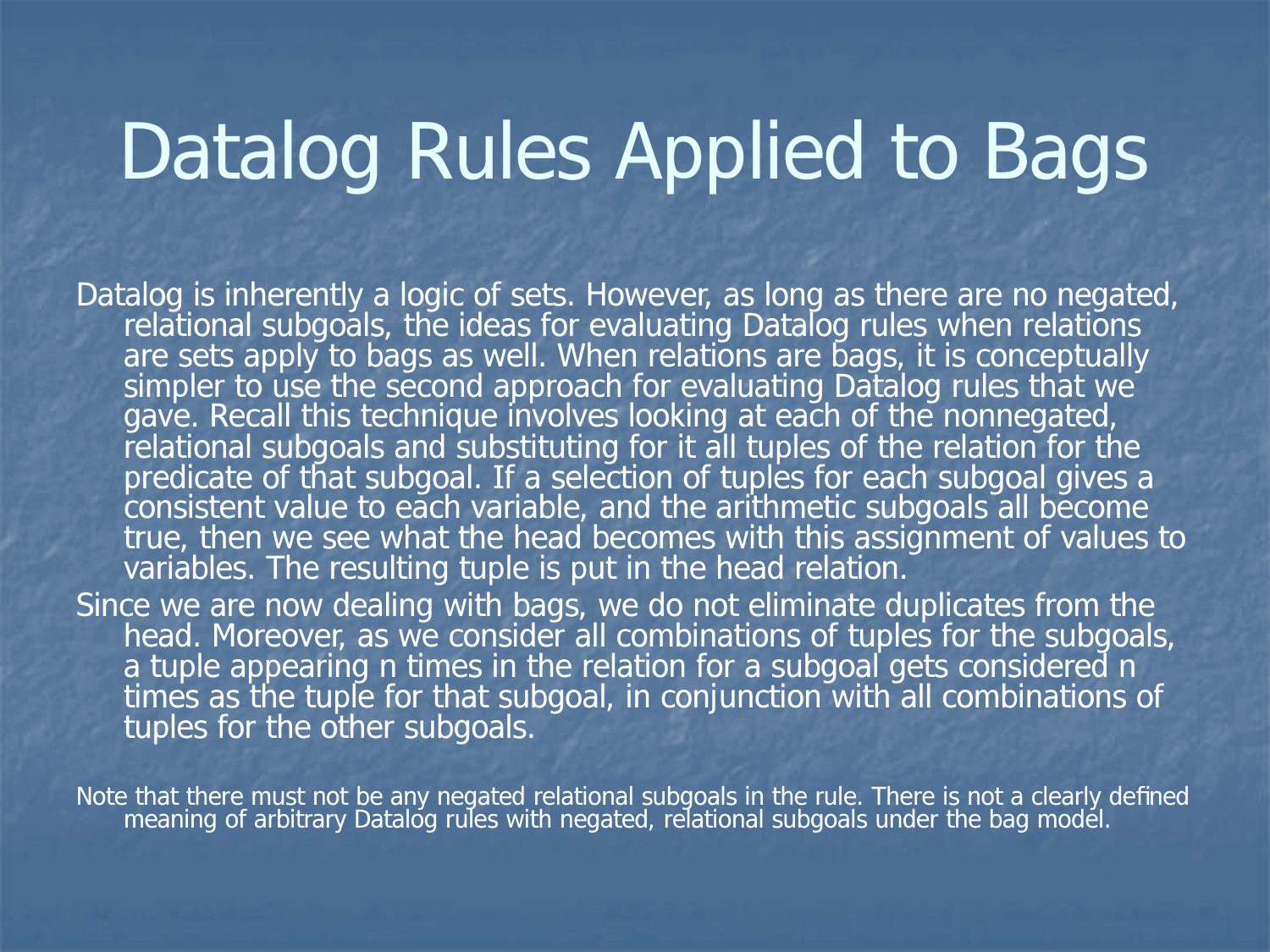

# Datalog Rules Applied to Bags
Datalog is inherently a logic of sets. However, as long as there are no negated, relational subgoals, the ideas for evaluating Datalog rules when relations are sets apply to bags as well. When relations are bags, it is conceptually simpler to use the second approach for evaluating Datalog rules that we gave. Recall this technique involves looking at each of the nonnegated, relational subgoals and substituting for it all tuples of the relation for the predicate of that subgoal. If a selection of tuples for each subgoal gives a consistent value to each variable, and the arithmetic subgoals all become true, then we see what the head becomes with this assignment of values to variables. The resulting tuple is put in the head relation.
Since we are now dealing with bags, we do not eliminate duplicates from the head. Moreover, as we consider all combinations of tuples for the subgoals, a tuple appearing n times in the relation for a subgoal gets considered n times as the tuple for that subgoal, in conjunction with all combinations of tuples for the other subgoals.

Note that there must not be any negated relational subgoals in the rule. There is not a clearly defined meaning of arbitrary Datalog rules with negated, relational subgoals under the bag model.